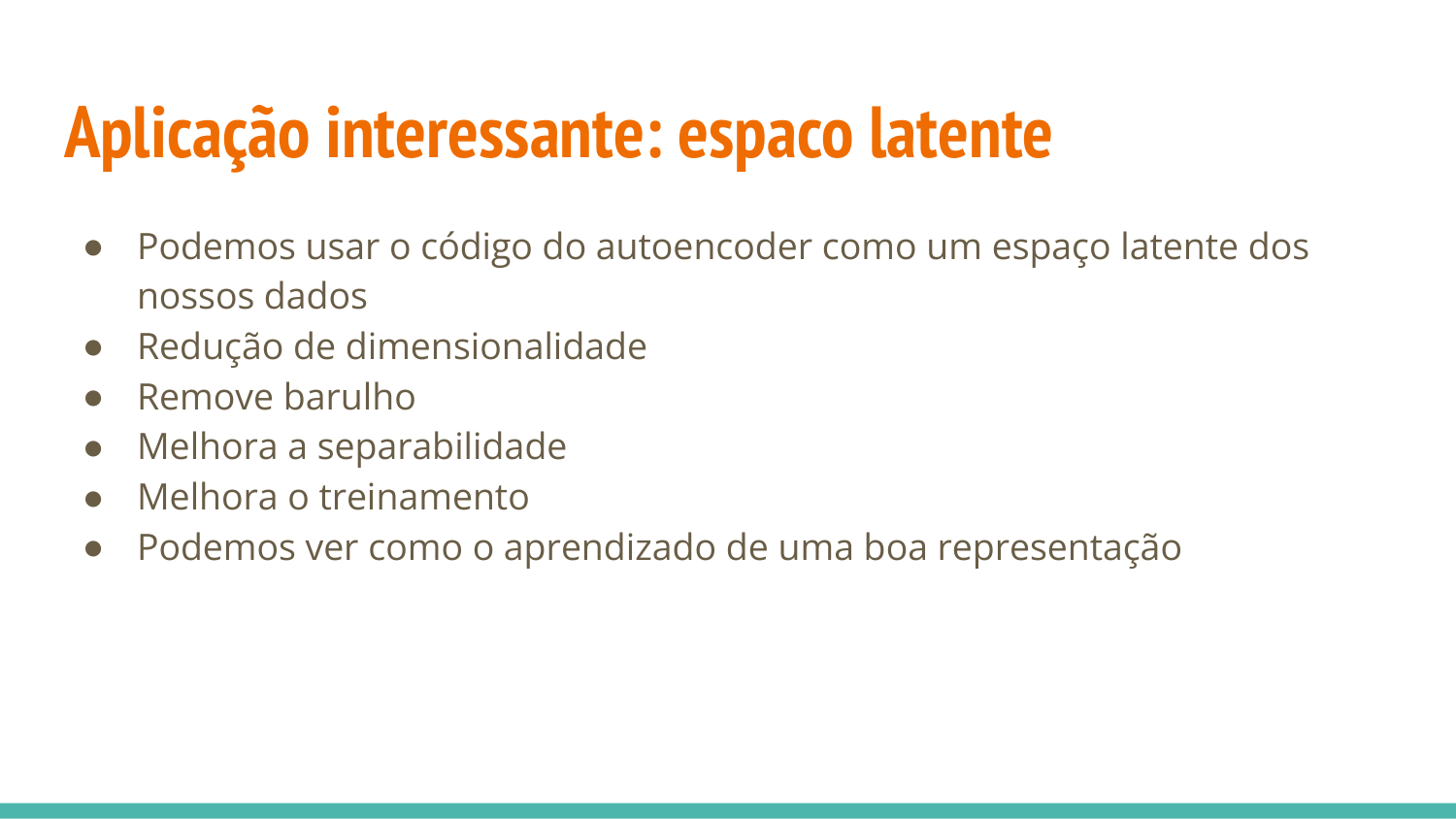

# Aplicação interessante: espaco latente
Podemos usar o código do autoencoder como um espaço latente dos nossos dados
Redução de dimensionalidade
Remove barulho
Melhora a separabilidade
Melhora o treinamento
Podemos ver como o aprendizado de uma boa representação